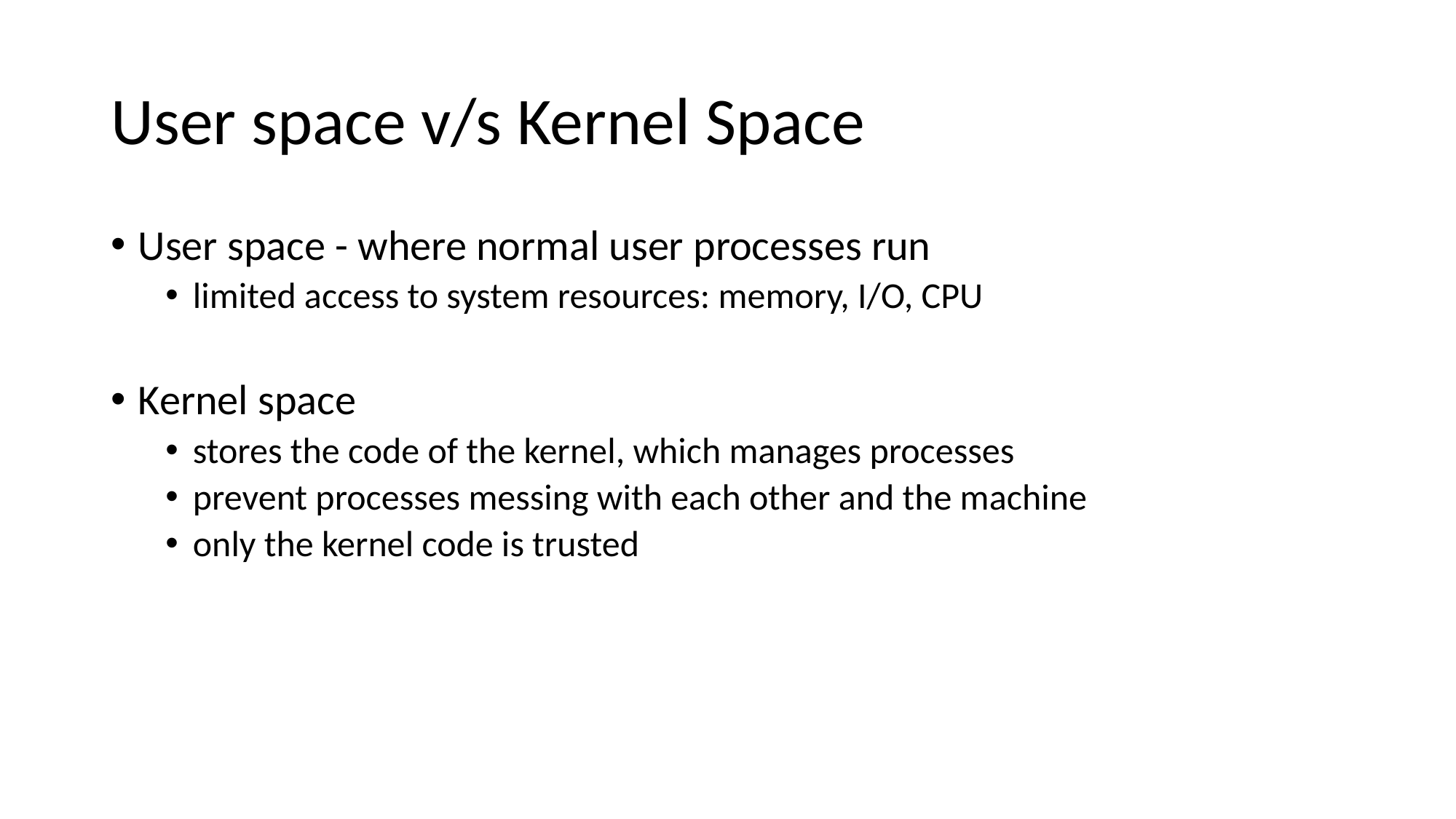

# User space v/s Kernel Space
User space - where normal user processes run
limited access to system resources: memory, I/O, CPU

Kernel space
stores the code of the kernel, which manages processes
prevent processes messing with each other and the machine
only the kernel code is trusted